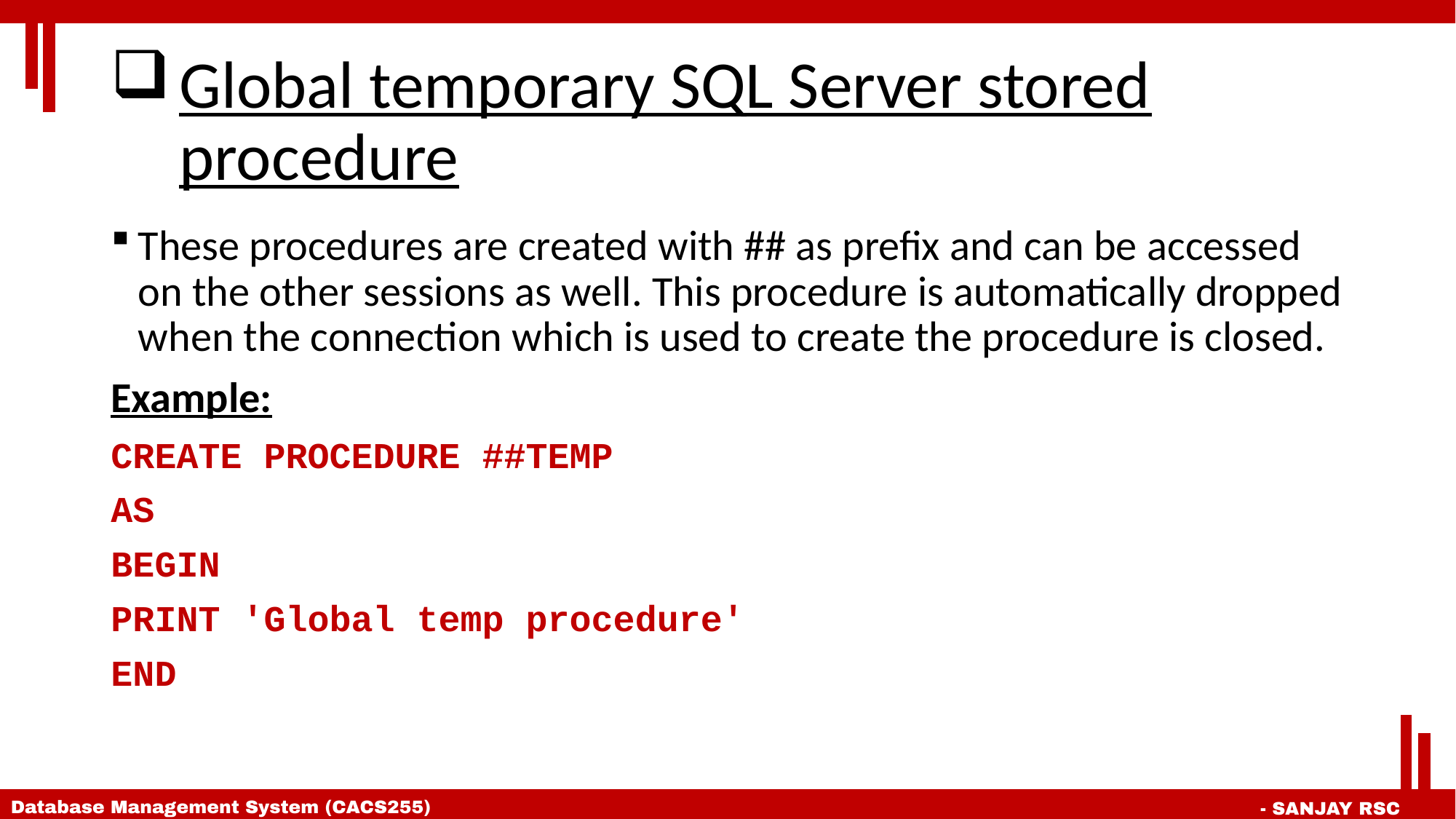

# Global temporary SQL Server stored procedure
These procedures are created with ## as prefix and can be accessed on the other sessions as well. This procedure is automatically dropped when the connection which is used to create the procedure is closed.
Example:
CREATE PROCEDURE ##TEMP
AS
BEGIN
PRINT 'Global temp procedure'
END